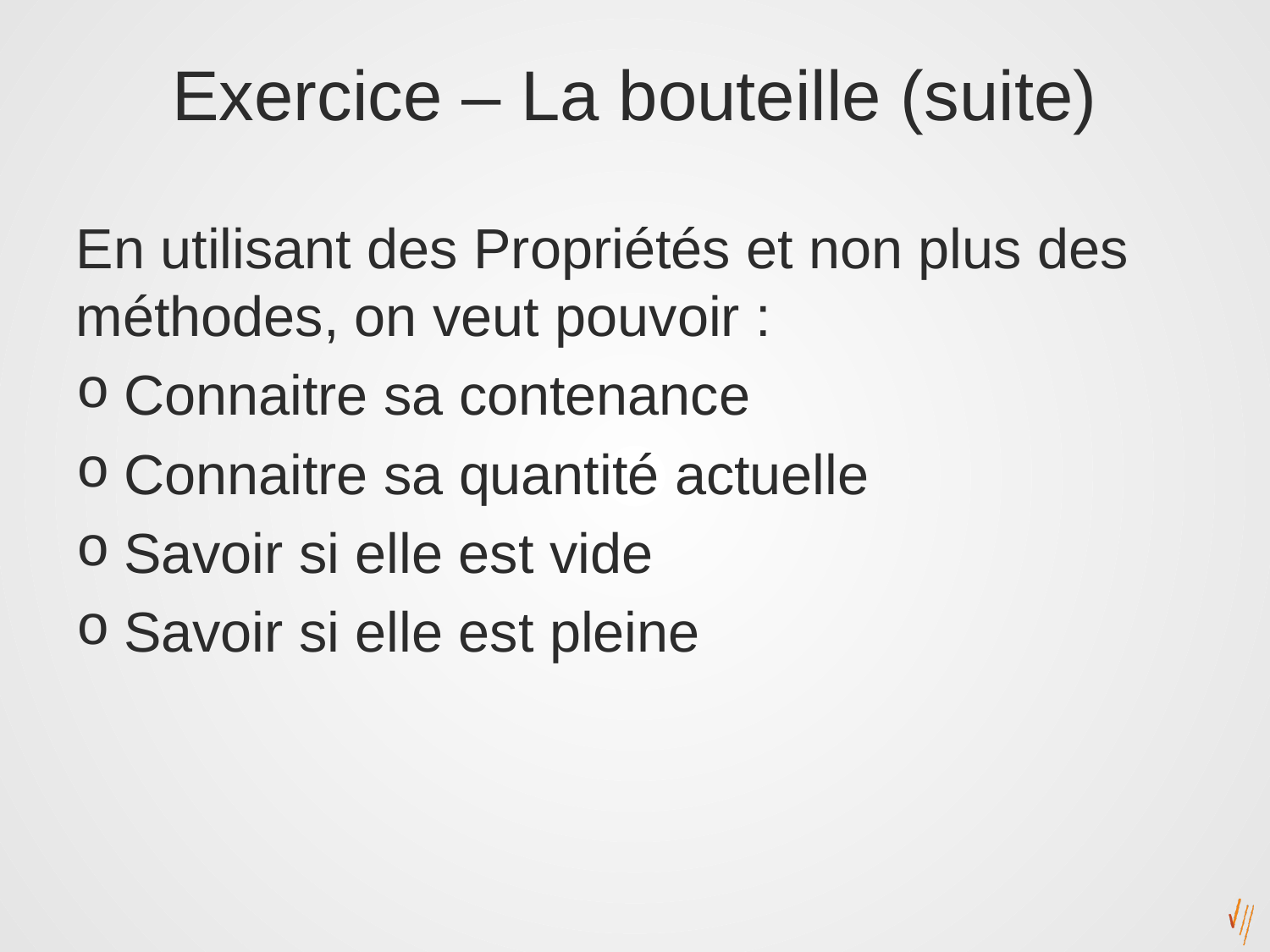

# Exercice – La bouteille (suite)
En utilisant des Propriétés et non plus des méthodes, on veut pouvoir :
Connaitre sa contenance
Connaitre sa quantité actuelle
Savoir si elle est vide
Savoir si elle est pleine